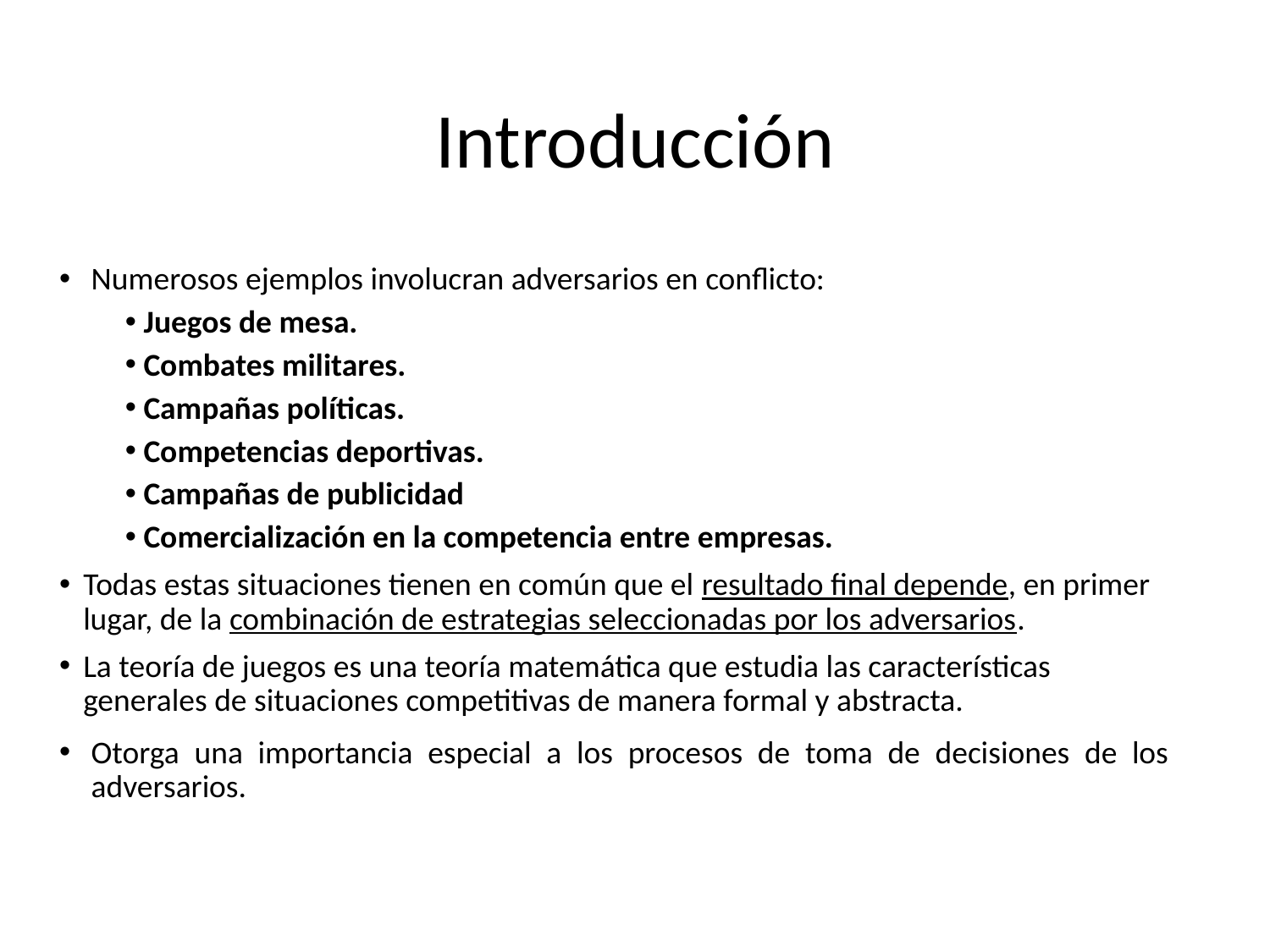

# Introducción
Numerosos ejemplos involucran adversarios en conflicto:
 Juegos de mesa.
 Combates militares.
 Campañas políticas.
 Competencias deportivas.
 Campañas de publicidad
 Comercialización en la competencia entre empresas.
Todas estas situaciones tienen en común que el resultado final depende, en primer lugar, de la combinación de estrategias seleccionadas por los adversarios.
La teoría de juegos es una teoría matemática que estudia las características generales de situaciones competitivas de manera formal y abstracta.
Otorga una importancia especial a los procesos de toma de decisiones de los adversarios.